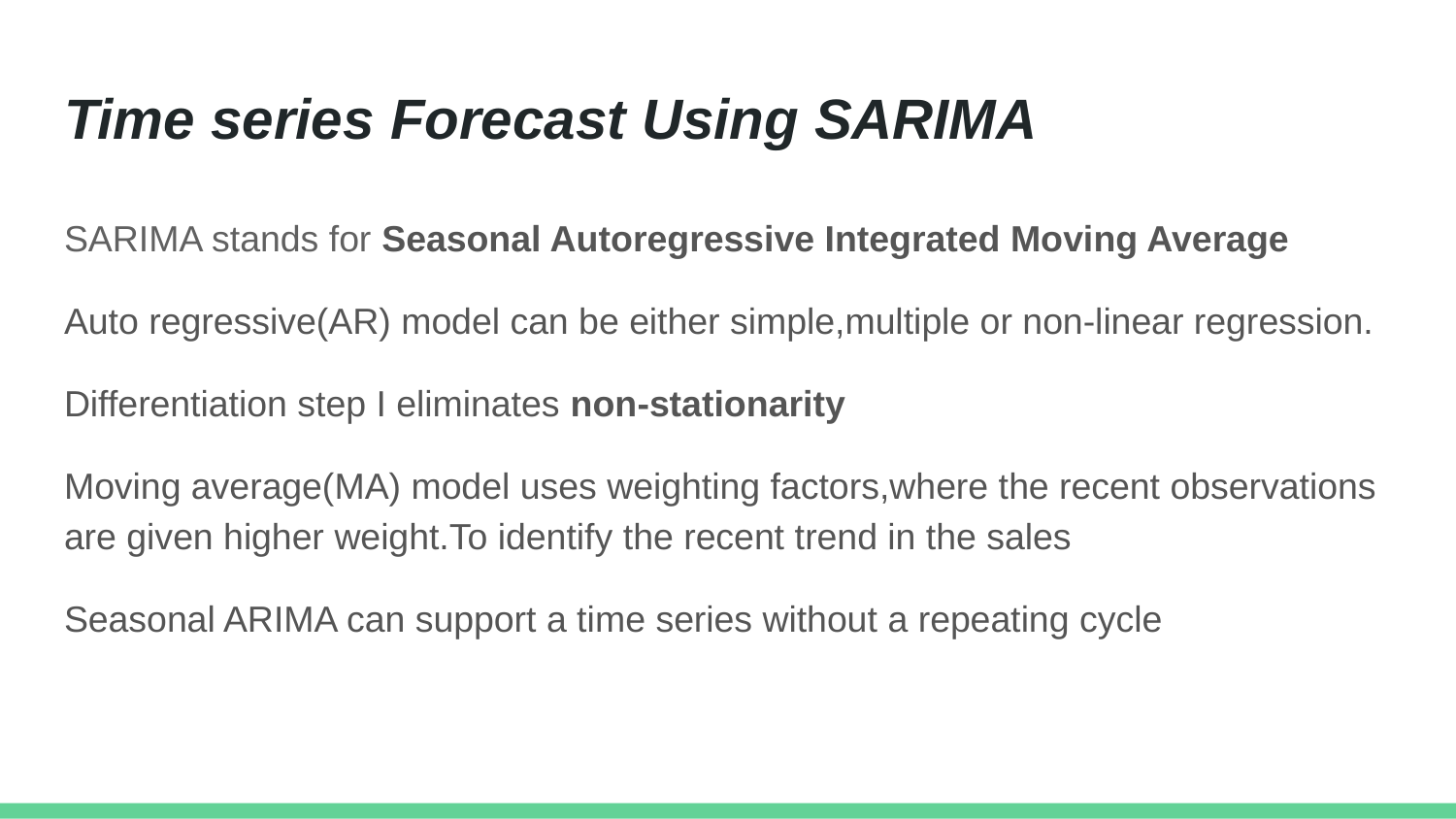

# Time series Forecast Using SARIMA
SARIMA stands for Seasonal Autoregressive Integrated Moving Average
Auto regressive(AR) model can be either simple,multiple or non-linear regression.
Differentiation step I eliminates non-stationarity
Moving average(MA) model uses weighting factors,where the recent observations are given higher weight.To identify the recent trend in the sales
Seasonal ARIMA can support a time series without a repeating cycle